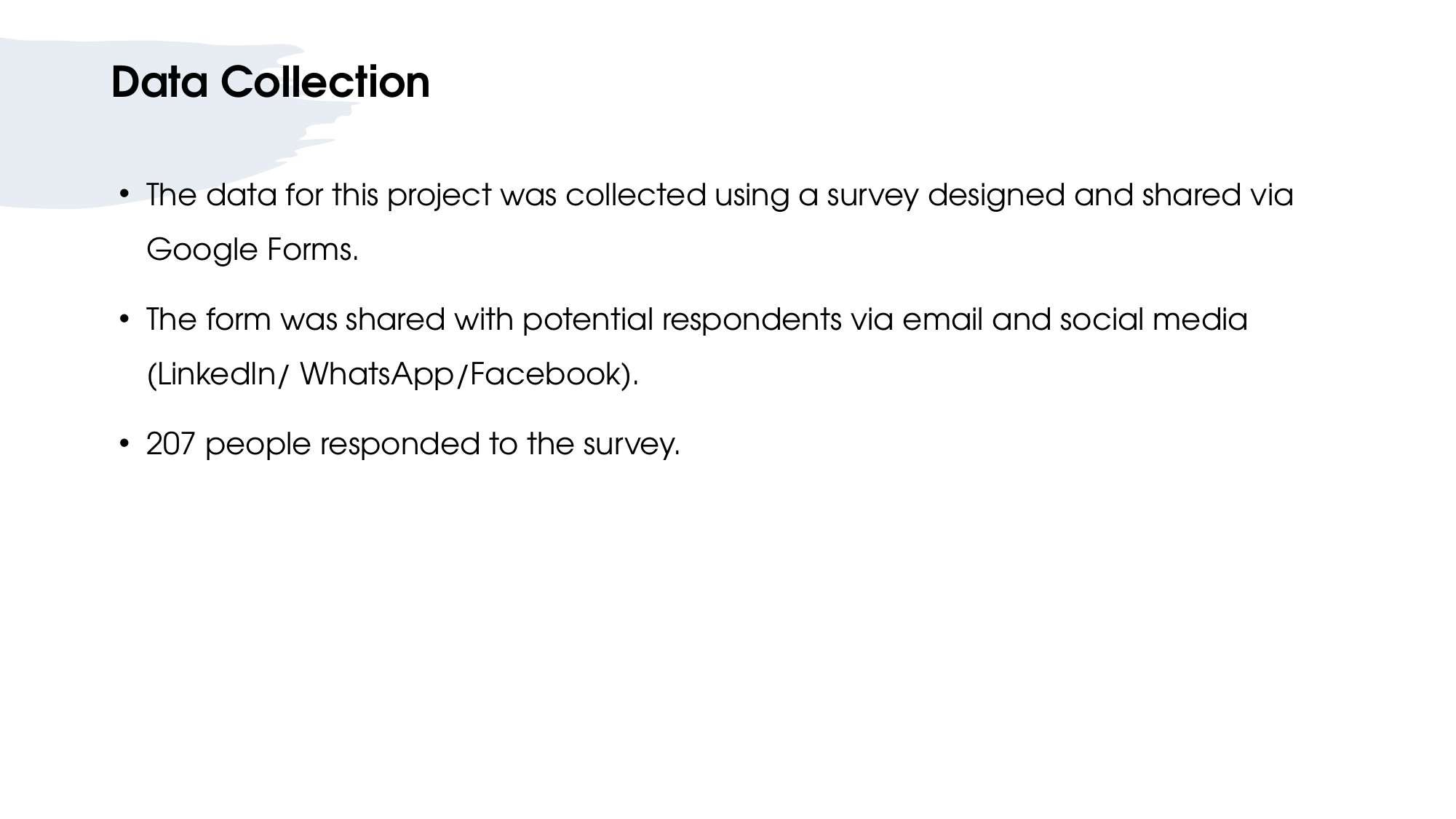

# Data Collection
The data for this project was collected using a survey designed and shared via Google Forms.
The form was shared with potential respondents via email and social media (LinkedIn/ WhatsApp/Facebook).
207 people responded to the survey.